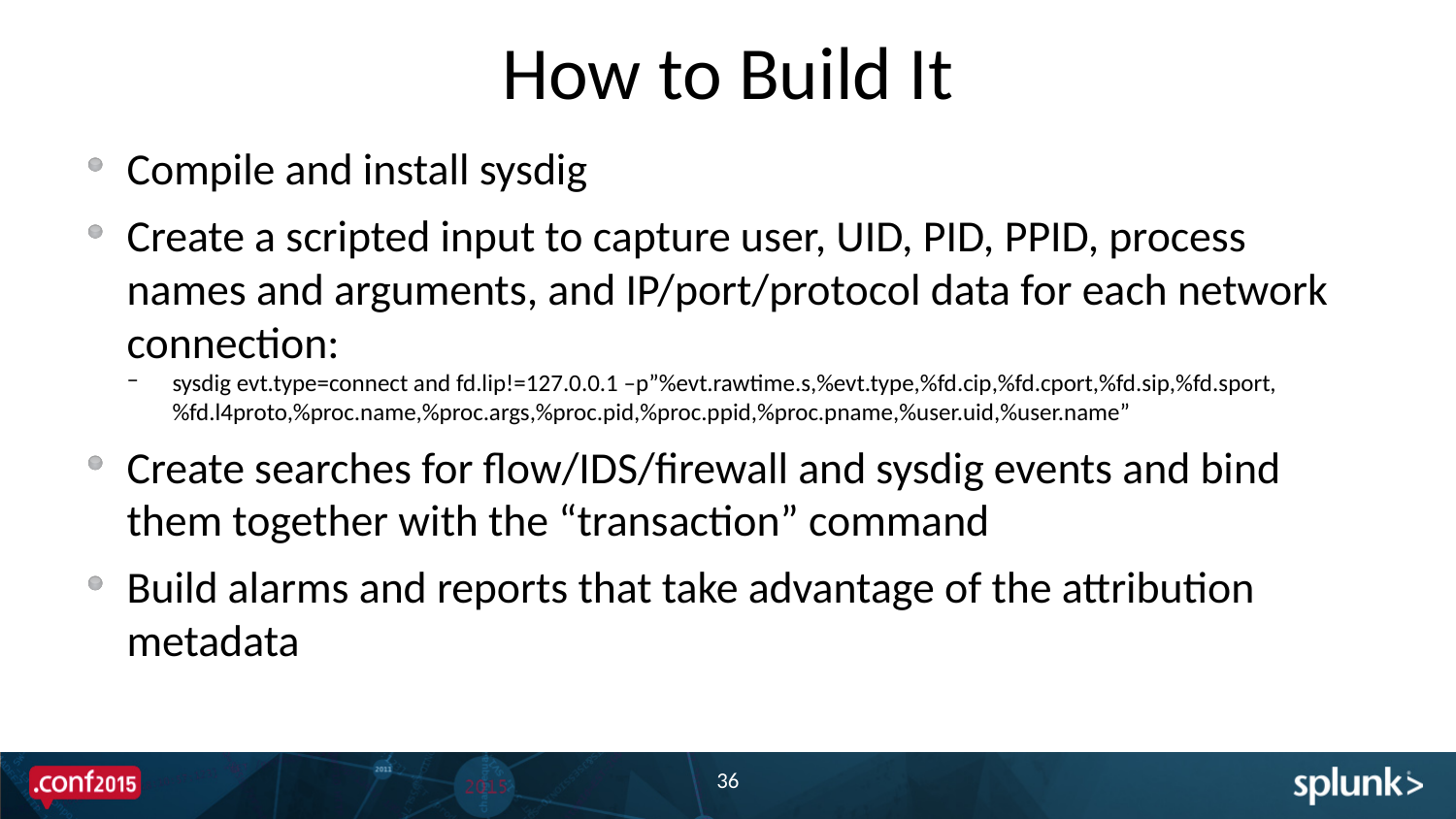

# How to Build It
Compile and install sysdig
Create a scripted input to capture user, UID, PID, PPID, process names and arguments, and IP/port/protocol data for each network connection:
sysdig evt.type=connect and fd.lip!=127.0.0.1 –p”%evt.rawtime.s,%evt.type,%fd.cip,%fd.cport,%fd.sip,%fd.sport,%fd.l4proto,%proc.name,%proc.args,%proc.pid,%proc.ppid,%proc.pname,%user.uid,%user.name”Create
Create searches for flow/IDS/firewall and sysdig events and bind them together with the “transaction” command
Build alarms and reports that take advantage of the attribution metadata

36